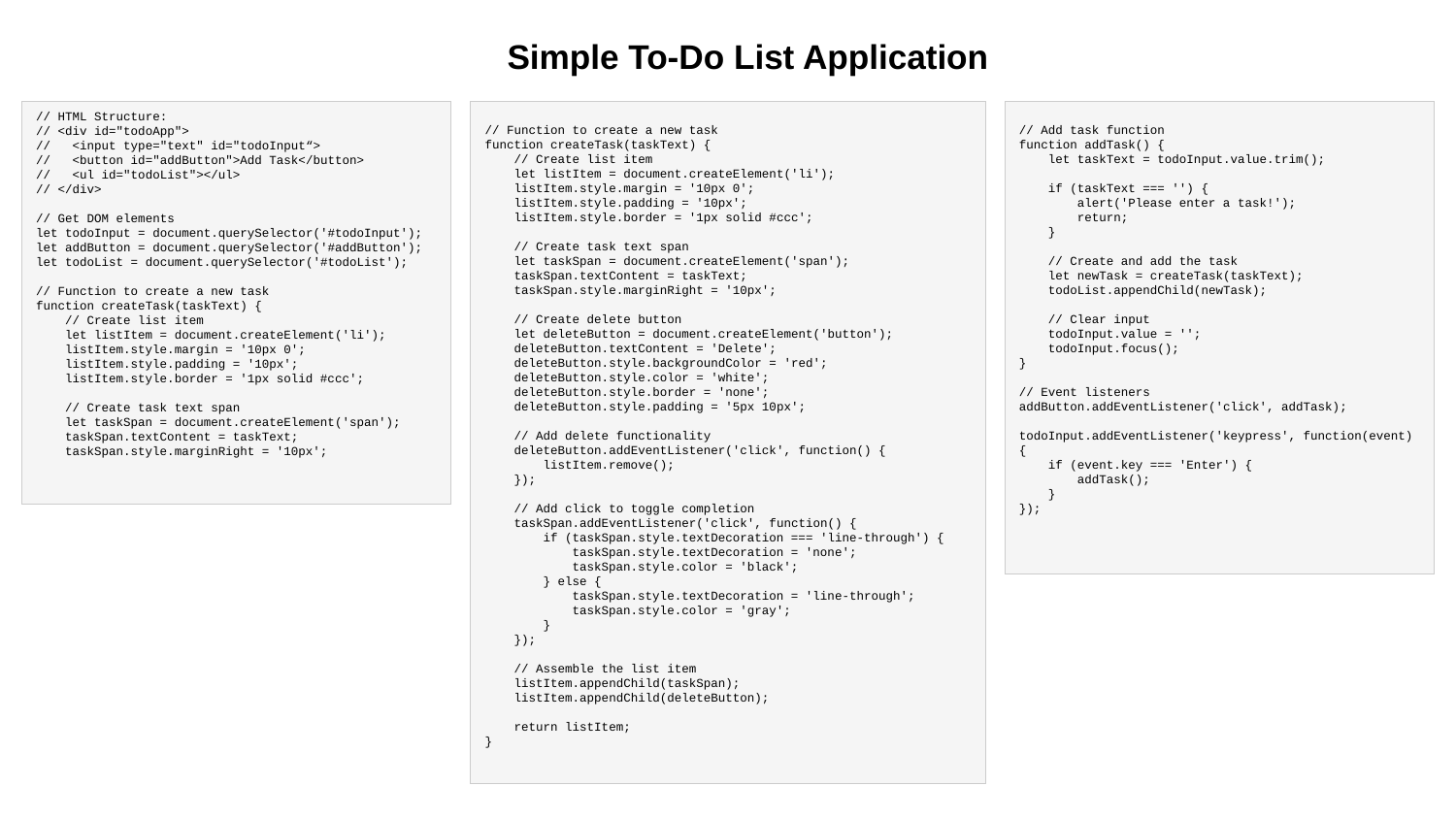

Simple To-Do List Application

// Add task function
function addTask() {
    let taskText = todoInput.value.trim();

    if (taskText === '') {
        alert('Please enter a task!');
        return;
    }

    // Create and add the task
    let newTask = createTask(taskText);
    todoList.appendChild(newTask);

    // Clear input
    todoInput.value = '';
    todoInput.focus();
}

// Event listeners
addButton.addEventListener('click', addTask);

todoInput.addEventListener('keypress', function(event) {
    if (event.key === 'Enter') {
        addTask();
    }
});

// Function to create a new task
function createTask(taskText) {
    // Create list item
    let listItem = document.createElement('li');
    listItem.style.margin = '10px 0';
    listItem.style.padding = '10px';
    listItem.style.border = '1px solid #ccc';

    // Create task text span
    let taskSpan = document.createElement('span');
    taskSpan.textContent = taskText;
    taskSpan.style.marginRight = '10px';

    // Create delete button
    let deleteButton = document.createElement('button');
    deleteButton.textContent = 'Delete';
    deleteButton.style.backgroundColor = 'red';
    deleteButton.style.color = 'white';
    deleteButton.style.border = 'none';
    deleteButton.style.padding = '5px 10px';

    // Add delete functionality
    deleteButton.addEventListener('click', function() {
        listItem.remove();
    });

    // Add click to toggle completion
    taskSpan.addEventListener('click', function() {
        if (taskSpan.style.textDecoration === 'line-through') {
            taskSpan.style.textDecoration = 'none';
            taskSpan.style.color = 'black';
        } else {
            taskSpan.style.textDecoration = 'line-through';
            taskSpan.style.color = 'gray';
        }
    });

    // Assemble the list item
    listItem.appendChild(taskSpan);
    listItem.appendChild(deleteButton);

    return listItem;
}
// HTML Structure:
// <div id="todoApp">
//   <input type="text" id="todoInput“>
//   <button id="addButton">Add Task</button>
//   <ul id="todoList"></ul>
// </div>

// Get DOM elements
let todoInput = document.querySelector('#todoInput');
let addButton = document.querySelector('#addButton');
let todoList = document.querySelector('#todoList');

// Function to create a new task
function createTask(taskText) {
    // Create list item
    let listItem = document.createElement('li');
    listItem.style.margin = '10px 0';
    listItem.style.padding = '10px';
    listItem.style.border = '1px solid #ccc';

    // Create task text span
    let taskSpan = document.createElement('span');
    taskSpan.textContent = taskText;
    taskSpan.style.marginRight = '10px';